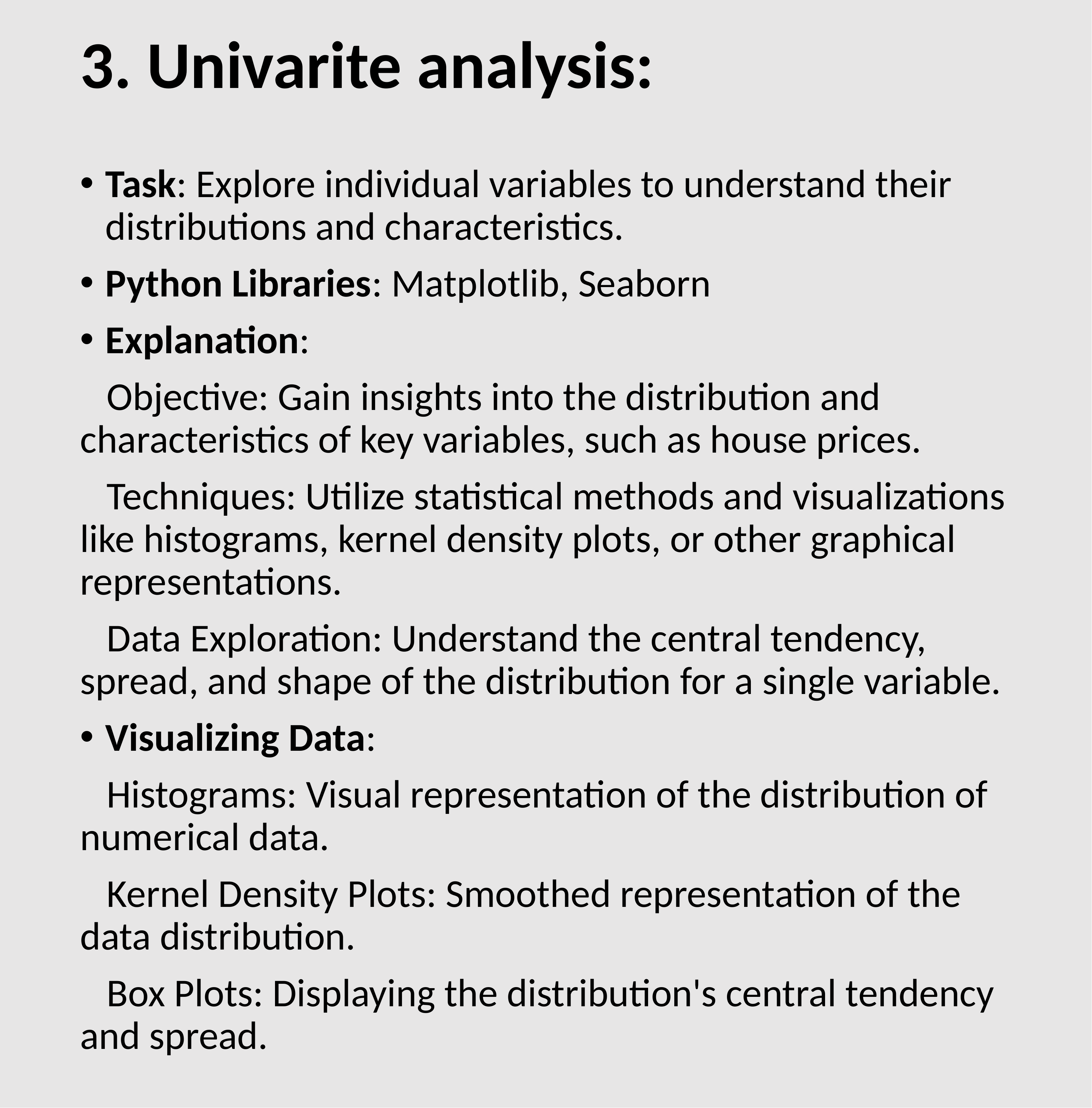

# 3. Univarite analysis:

Task: Explore individual variables to understand their distributions and characteristics.
Python Libraries: Matplotlib, Seaborn
Explanation:
   Objective: Gain insights into the distribution and characteristics of key variables, such as house prices.
   Techniques: Utilize statistical methods and visualizations like histograms, kernel density plots, or other graphical representations.
   Data Exploration: Understand the central tendency, spread, and shape of the distribution for a single variable.
Visualizing Data:
   Histograms: Visual representation of the distribution of numerical data.
   Kernel Density Plots: Smoothed representation of the data distribution.
   Box Plots: Displaying the distribution's central tendency and spread.